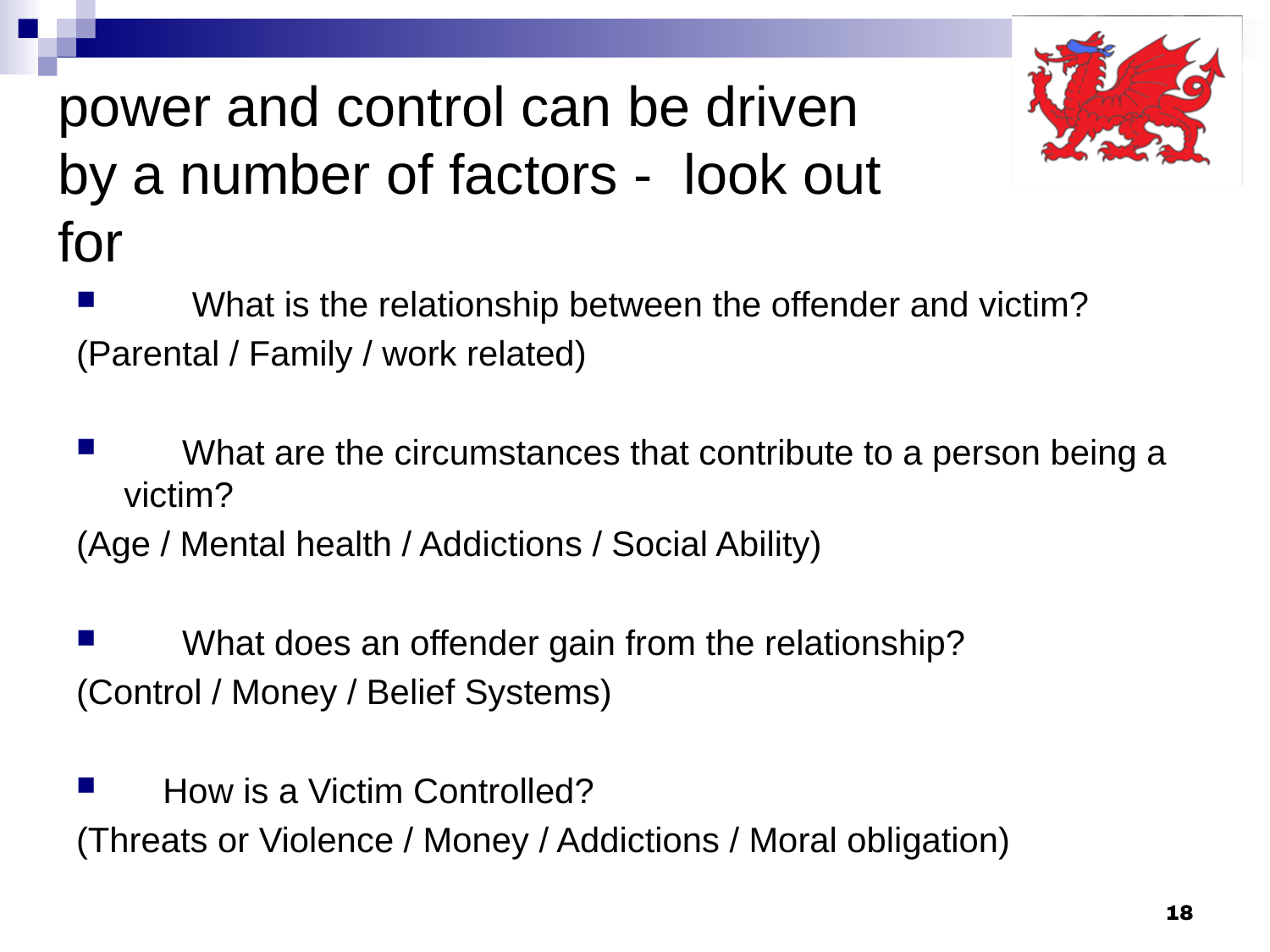

# power and control can be driven by a number of factors -  look out for
       What is the relationship between the offender and victim?
(Parental / Family / work related)

      What are the circumstances that contribute to a person being a victim?
(Age / Mental health / Addictions / Social Ability)

      What does an offender gain from the relationship?
(Control / Money / Belief Systems)

    How is a Victim Controlled?
(Threats or Violence / Money / Addictions / Moral obligation)

18